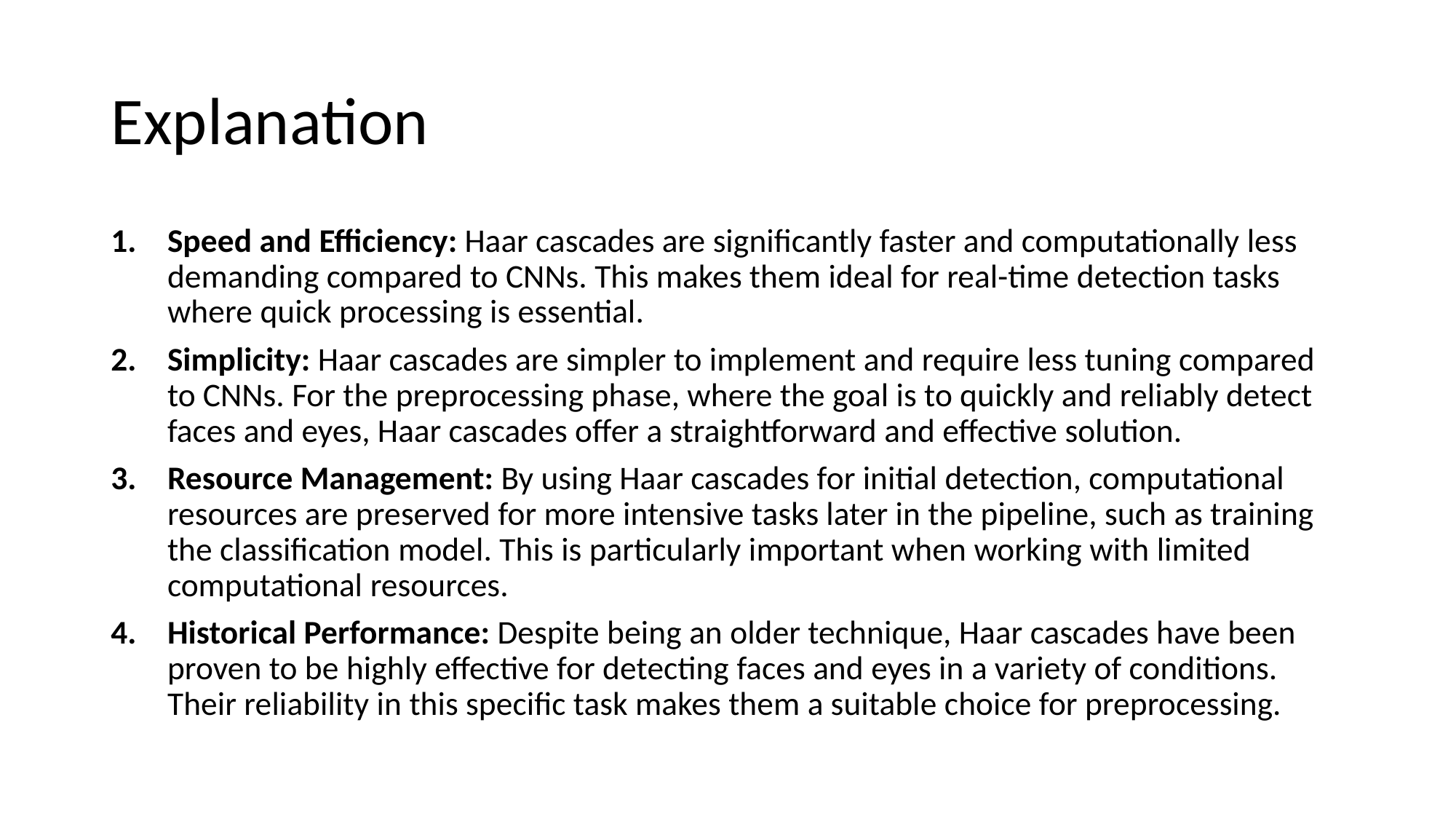

# Explanation
Speed and Efficiency: Haar cascades are significantly faster and computationally less demanding compared to CNNs. This makes them ideal for real-time detection tasks where quick processing is essential.
Simplicity: Haar cascades are simpler to implement and require less tuning compared to CNNs. For the preprocessing phase, where the goal is to quickly and reliably detect faces and eyes, Haar cascades offer a straightforward and effective solution.
Resource Management: By using Haar cascades for initial detection, computational resources are preserved for more intensive tasks later in the pipeline, such as training the classification model. This is particularly important when working with limited computational resources.
Historical Performance: Despite being an older technique, Haar cascades have been proven to be highly effective for detecting faces and eyes in a variety of conditions. Their reliability in this specific task makes them a suitable choice for preprocessing.